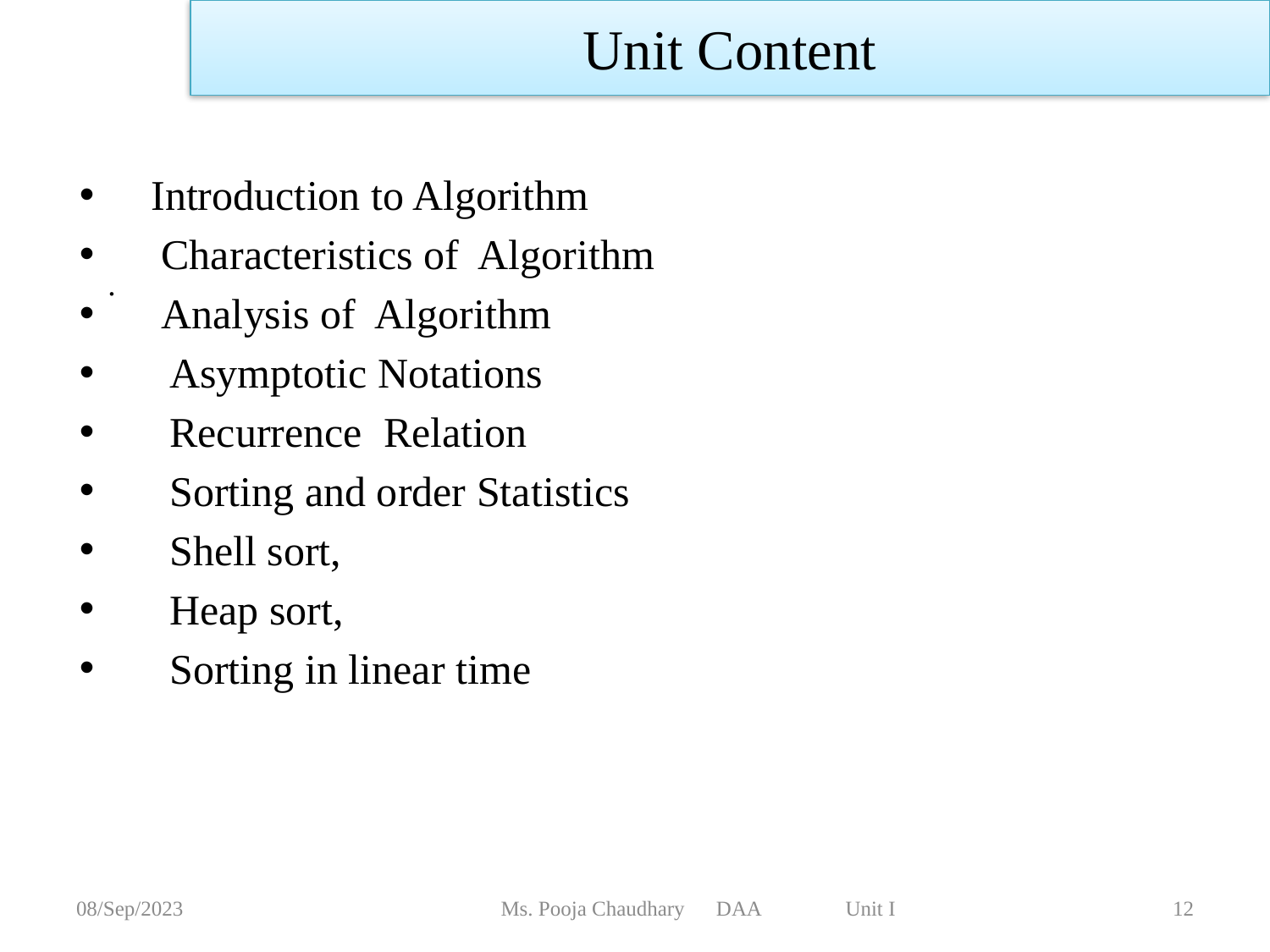

Unit Content
Introduction to Algorithm
 Characteristics of  Algorithm
 Analysis of  Algorithm
    Asymptotic Notations
    Recurrence  Relation
    Sorting and order Statistics
    Shell sort,
    Heap sort,
    Sorting in linear time
.
08/Sep/2023
Ms. Pooja Chaudhary      DAA                Unit I
12